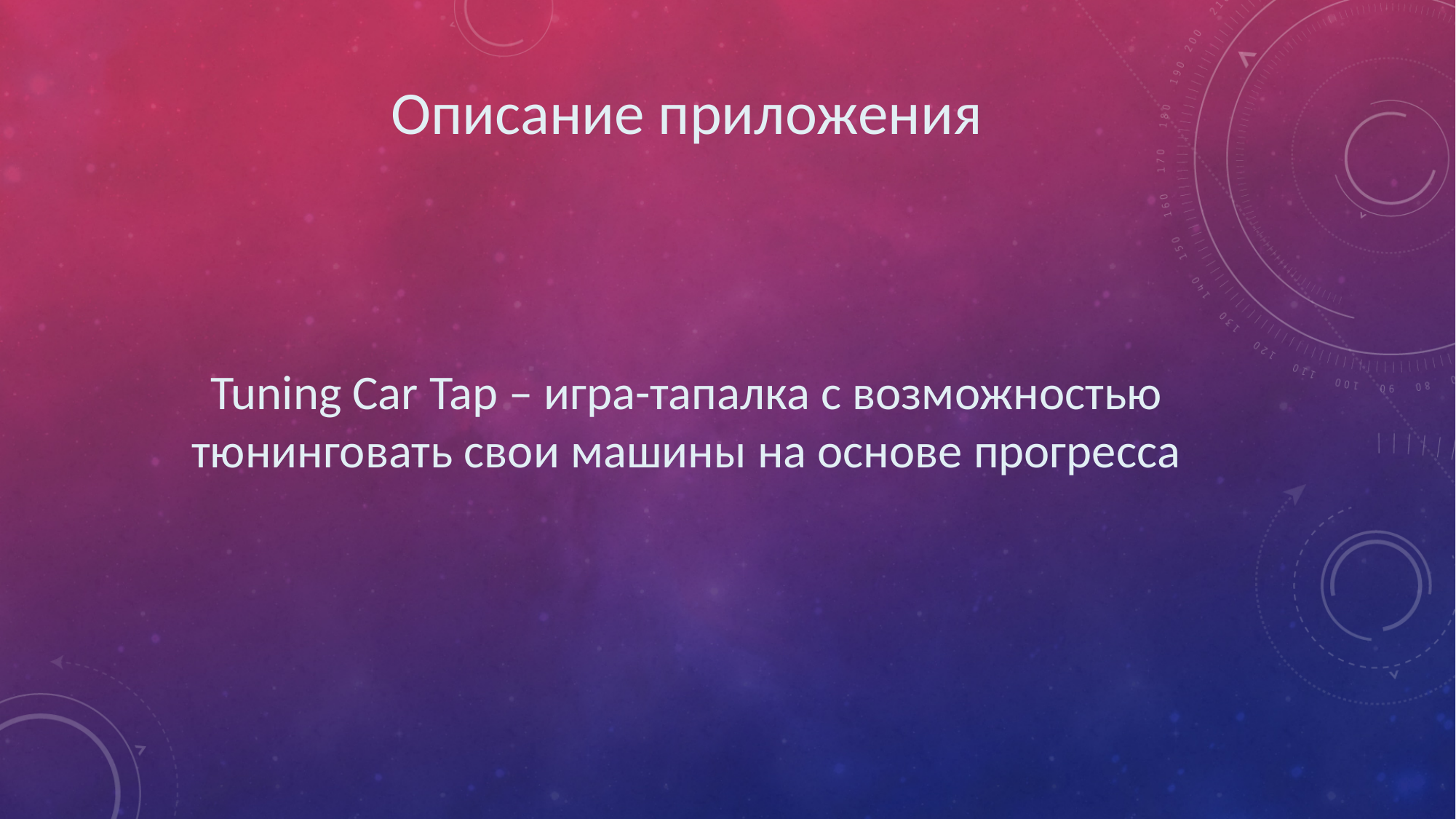

# Описание приложения
Tuning Car Tap – игра-тапалка с возможностью тюнинговать свои машины на основе прогресса